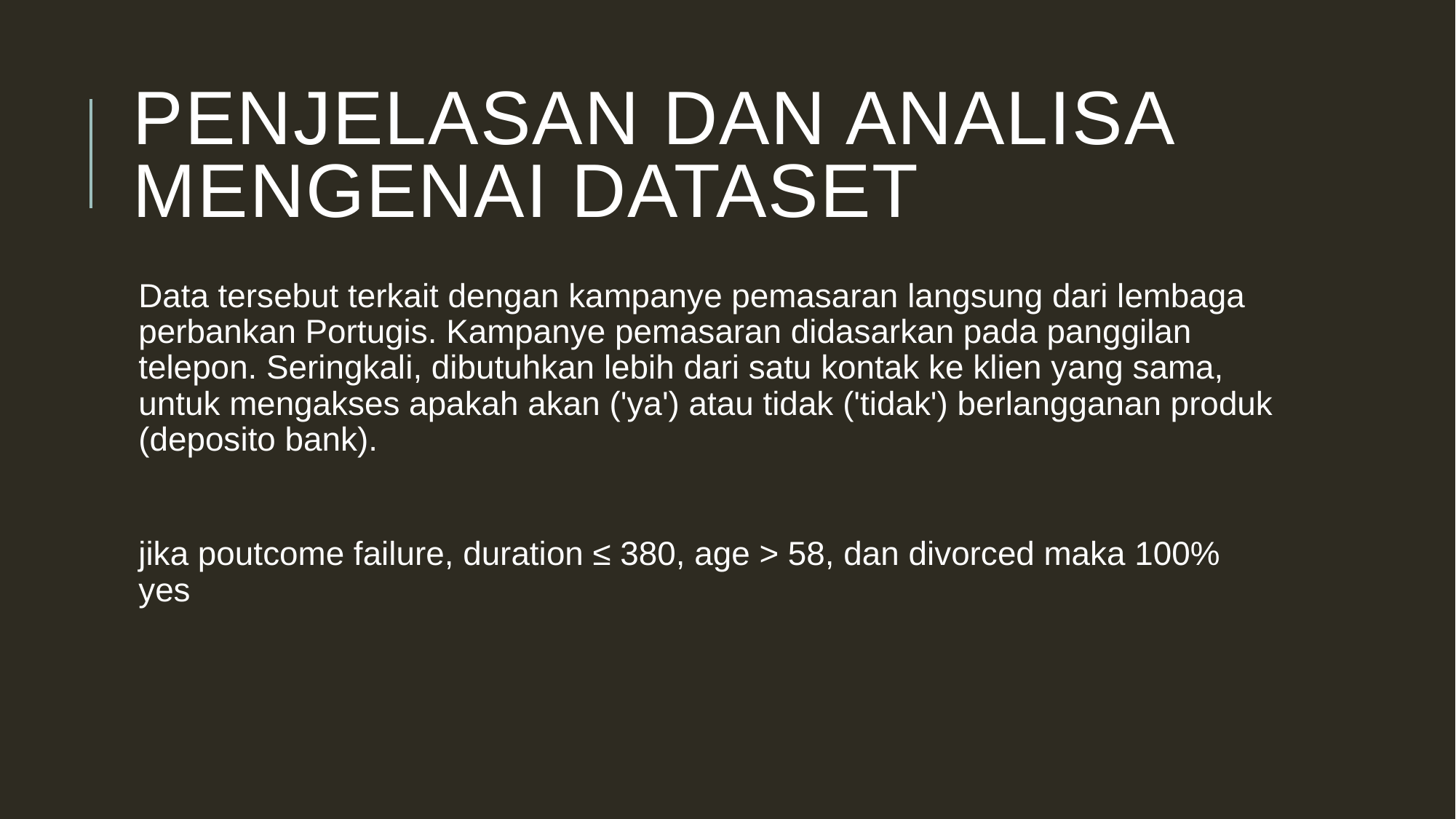

# Penjelasan dan analisa mengenai dataset
Data tersebut terkait dengan kampanye pemasaran langsung dari lembaga perbankan Portugis. Kampanye pemasaran didasarkan pada panggilan telepon. Seringkali, dibutuhkan lebih dari satu kontak ke klien yang sama, untuk mengakses apakah akan ('ya') atau tidak ('tidak') berlangganan produk (deposito bank).

jika poutcome failure, duration ≤ 380, age > 58, dan divorced maka 100% yes